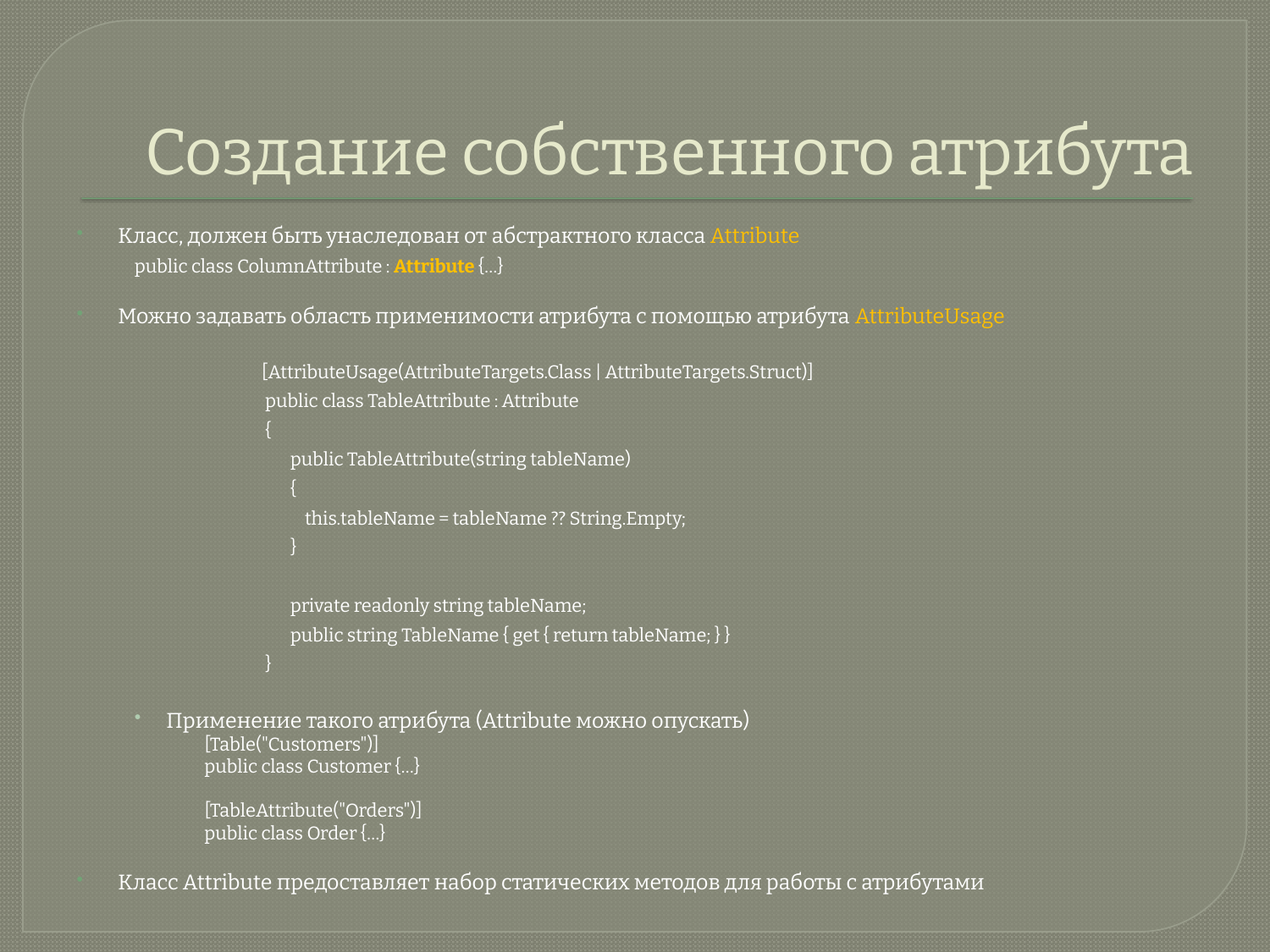

# Создание собственного атрибута
Класс, должен быть унаследован от абстрактного класса Attribute
public class ColumnAttribute : Attribute {…}

Можно задавать область применимости атрибута с помощью атрибута AttributeUsage

	[AttributeUsage(AttributeTargets.Class | AttributeTargets.Struct)]
	 public class TableAttribute : Attribute
	 {
	        public TableAttribute(string tableName)
	        {
	            this.tableName = tableName ?? String.Empty;
	        }

	        private readonly string tableName;
	        public string TableName { get { return tableName; } }
	 }

Применение такого атрибута (Attribute можно опускать)
	[Table("Customers")]
	public class Customer {…}

	[TableAttribute("Orders")]
	public class Order {…}

Класс Attribute предоставляет набор статических методов для работы с атрибутами